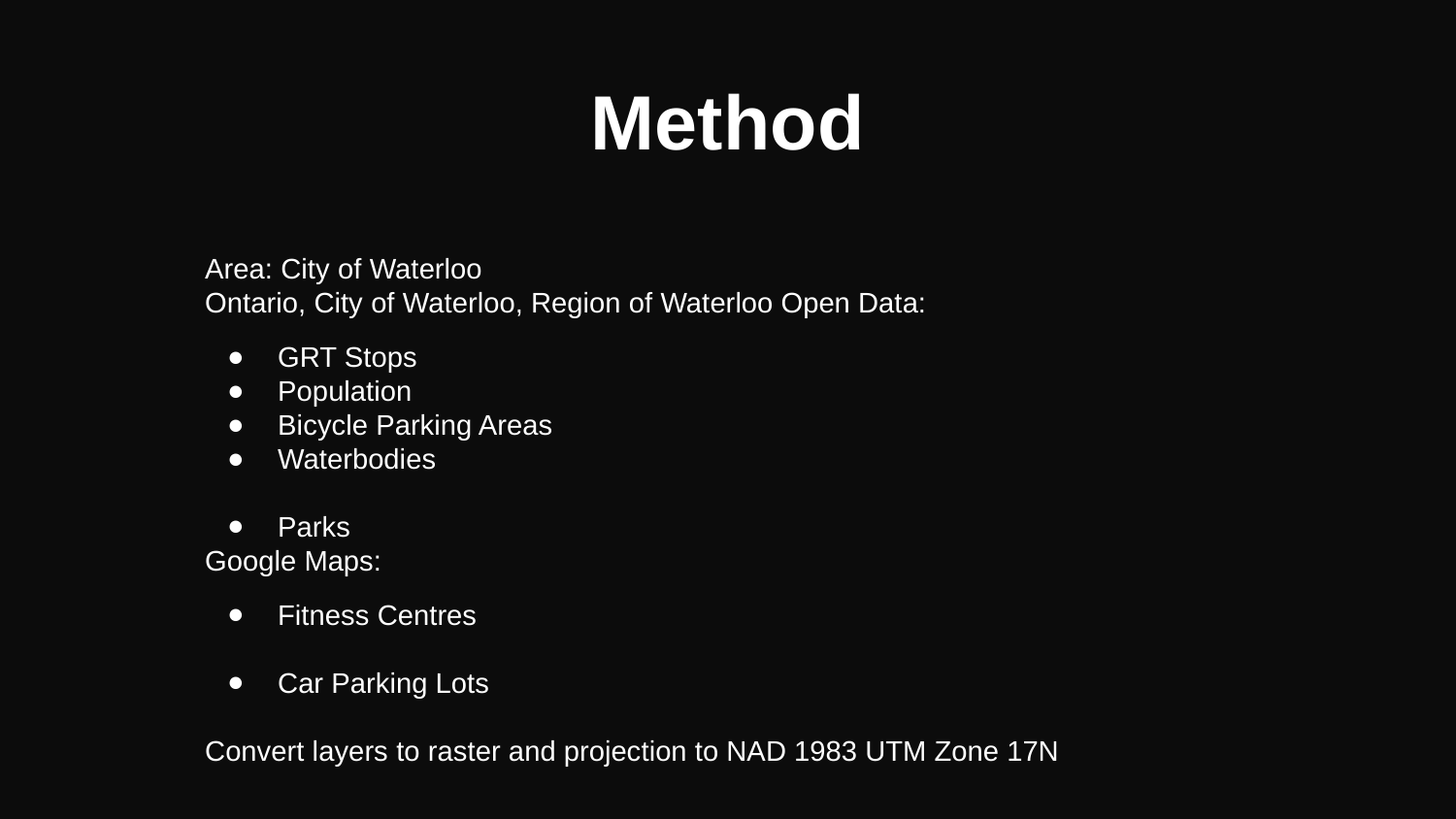

Method
Area: City of Waterloo
Ontario, City of Waterloo, Region of Waterloo Open Data:
GRT Stops
Population
Bicycle Parking Areas
Waterbodies
Parks
Google Maps:
Fitness Centres
Car Parking Lots
Convert layers to raster and projection to NAD 1983 UTM Zone 17N